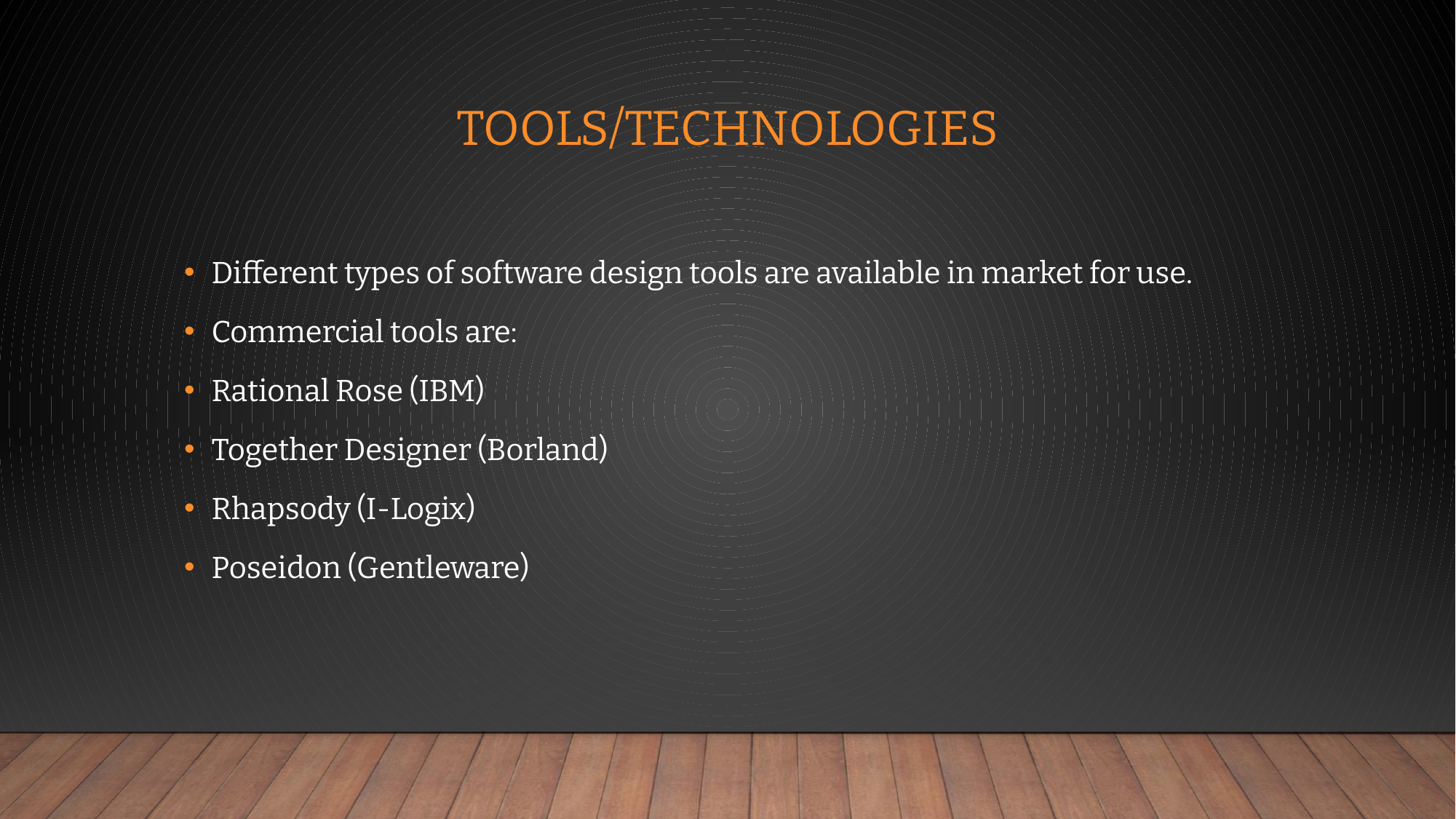

# Tools/Technologies
Different types of software design tools are available in market for use.
Commercial tools are:
Rational Rose (IBM)
Together Designer (Borland)
Rhapsody (I-Logix)
Poseidon (Gentleware)